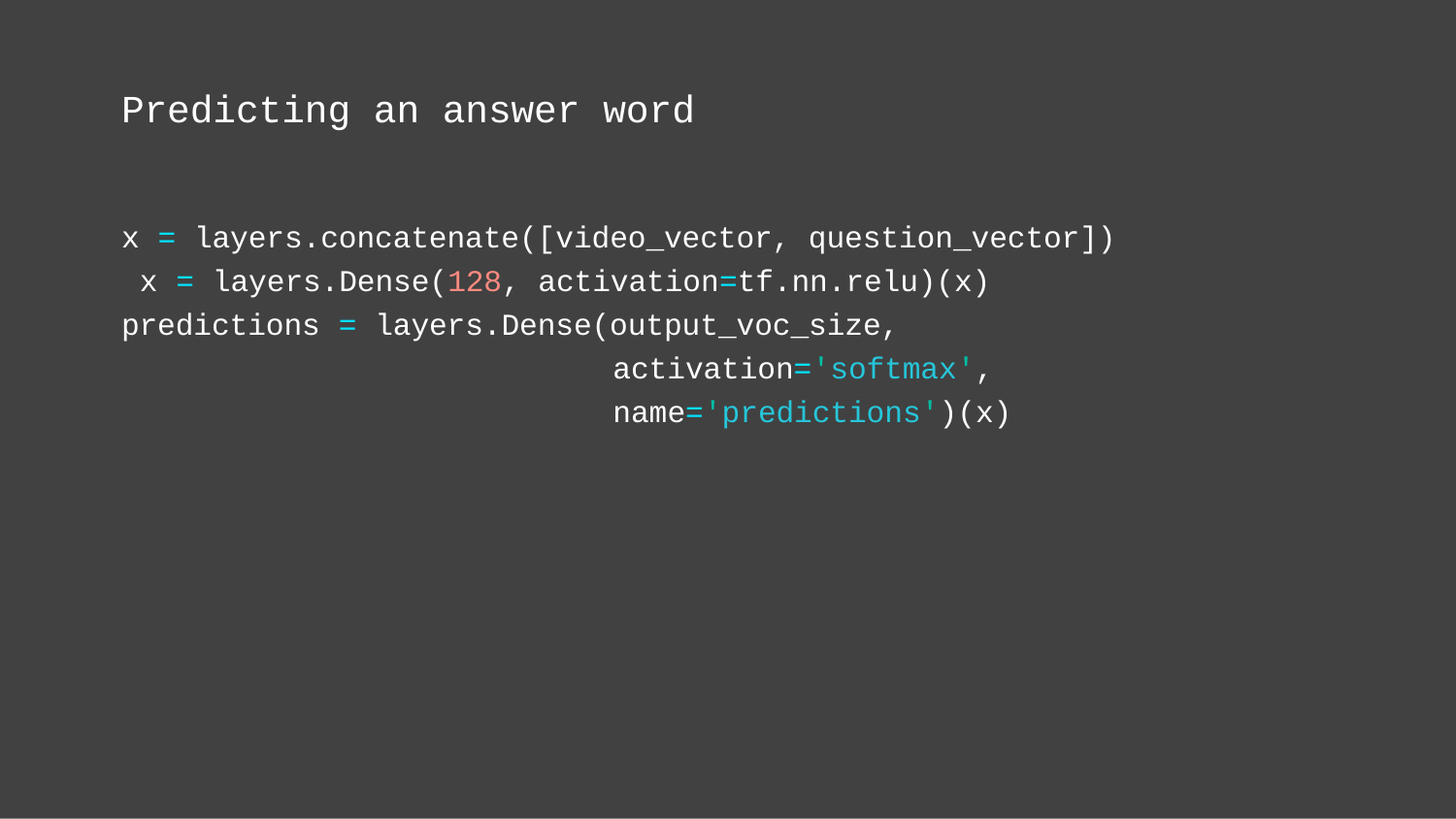

# Predicting an answer word
x = layers.concatenate([video_vector, question_vector])  x = layers.Dense(128, activation=tf.nn.relu)(x)  predictions = layers.Dense(output_voc_size,
activation='softmax',  name='predictions')(x)